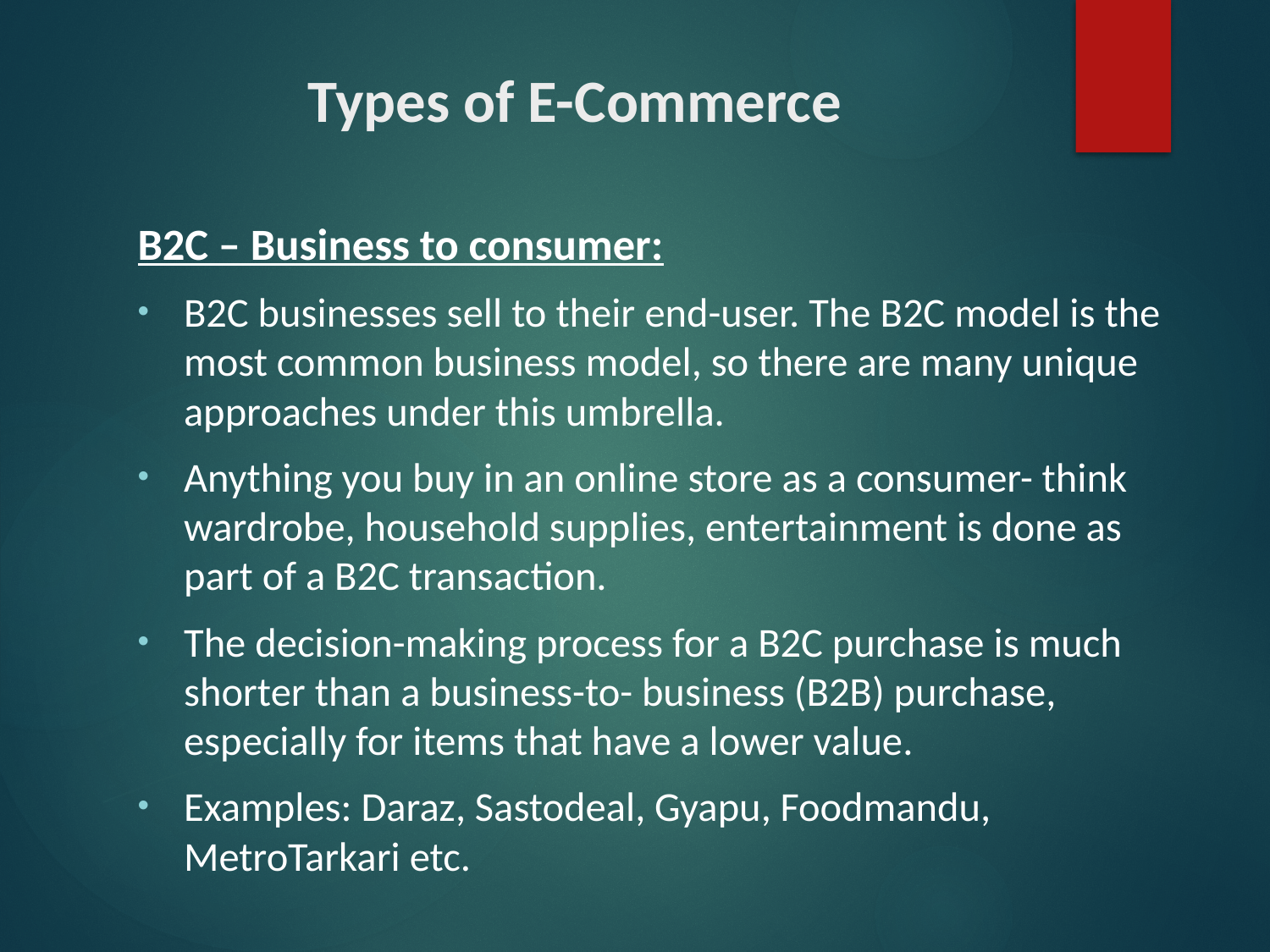

# Types of E-Commerce
B2C – Business to consumer:
B2C businesses sell to their end-user. The B2C model is the most common business model, so there are many unique approaches under this umbrella.
Anything you buy in an online store as a consumer- think wardrobe, household supplies, entertainment is done as part of a B2C transaction.
The decision-making process for a B2C purchase is much shorter than a business-to- business (B2B) purchase, especially for items that have a lower value.
Examples: Daraz, Sastodeal, Gyapu, Foodmandu, MetroTarkari etc.